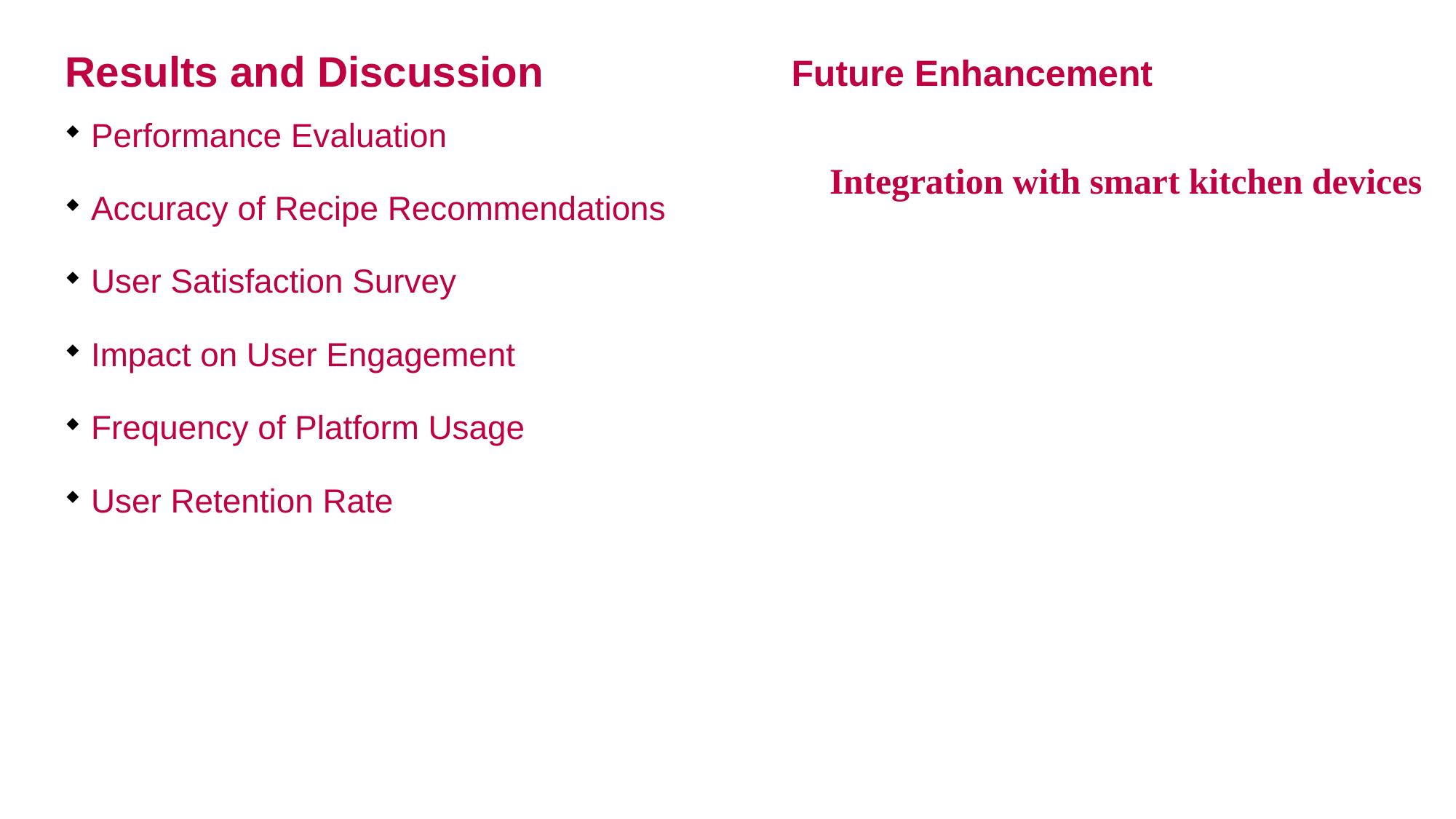

Results and Discussion
Performance Evaluation
Accuracy of Recipe Recommendations
User Satisfaction Survey
Impact on User Engagement
Frequency of Platform Usage
User Retention Rate
# Future Enhancement

Integration with smart kitchen devices